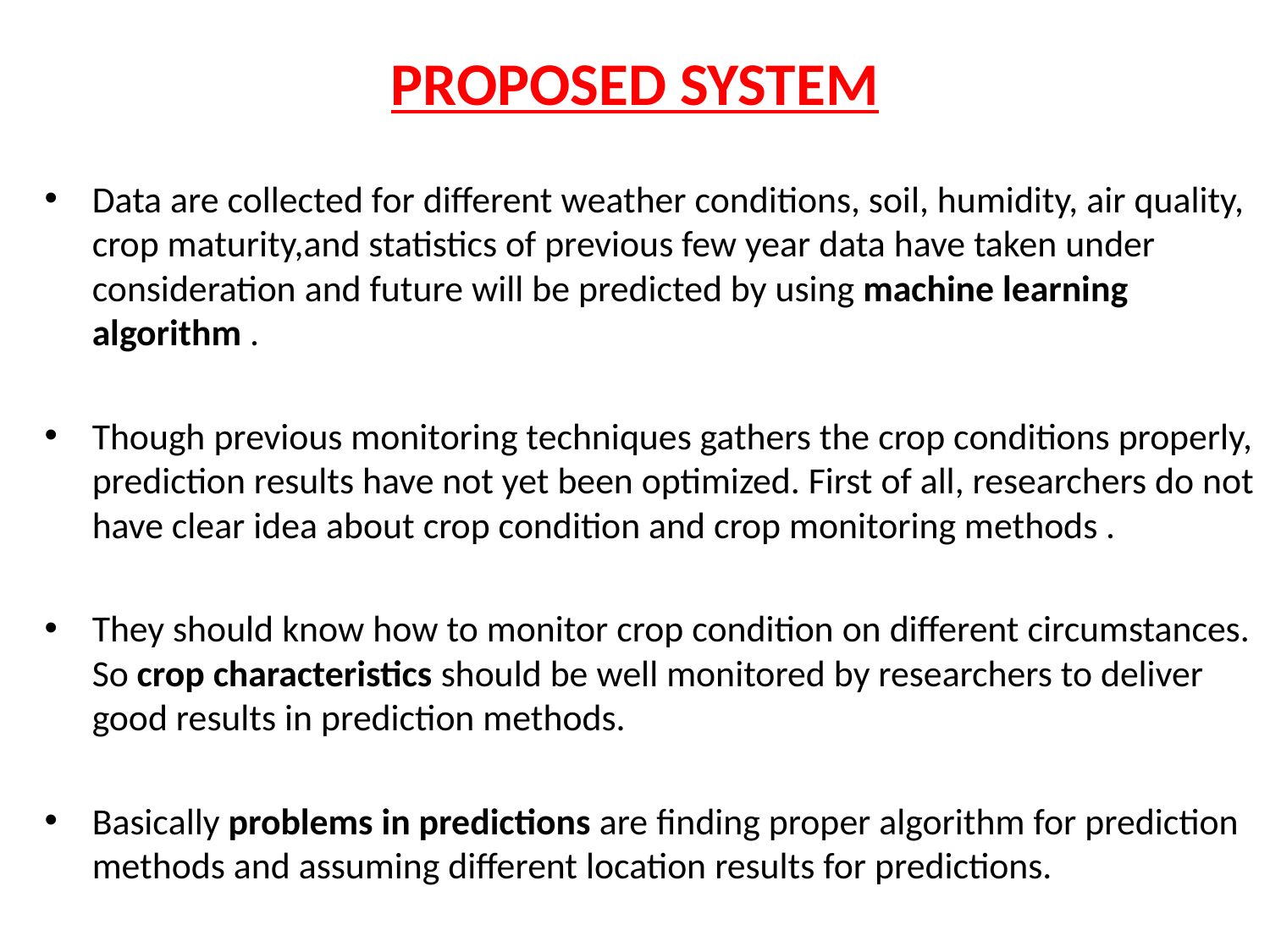

# PROPOSED SYSTEM
Data are collected for different weather conditions, soil, humidity, air quality, crop maturity,and statistics of previous few year data have taken under consideration and future will be predicted by using machine learning algorithm .

Though previous monitoring techniques gathers the crop conditions properly, prediction results have not yet been optimized. First of all, researchers do not have clear idea about crop condition and crop monitoring methods .

They should know how to monitor crop condition on different circumstances. So crop characteristics should be well monitored by researchers to deliver good results in prediction methods.

Basically problems in predictions are finding proper algorithm for prediction methods and assuming different location results for predictions.